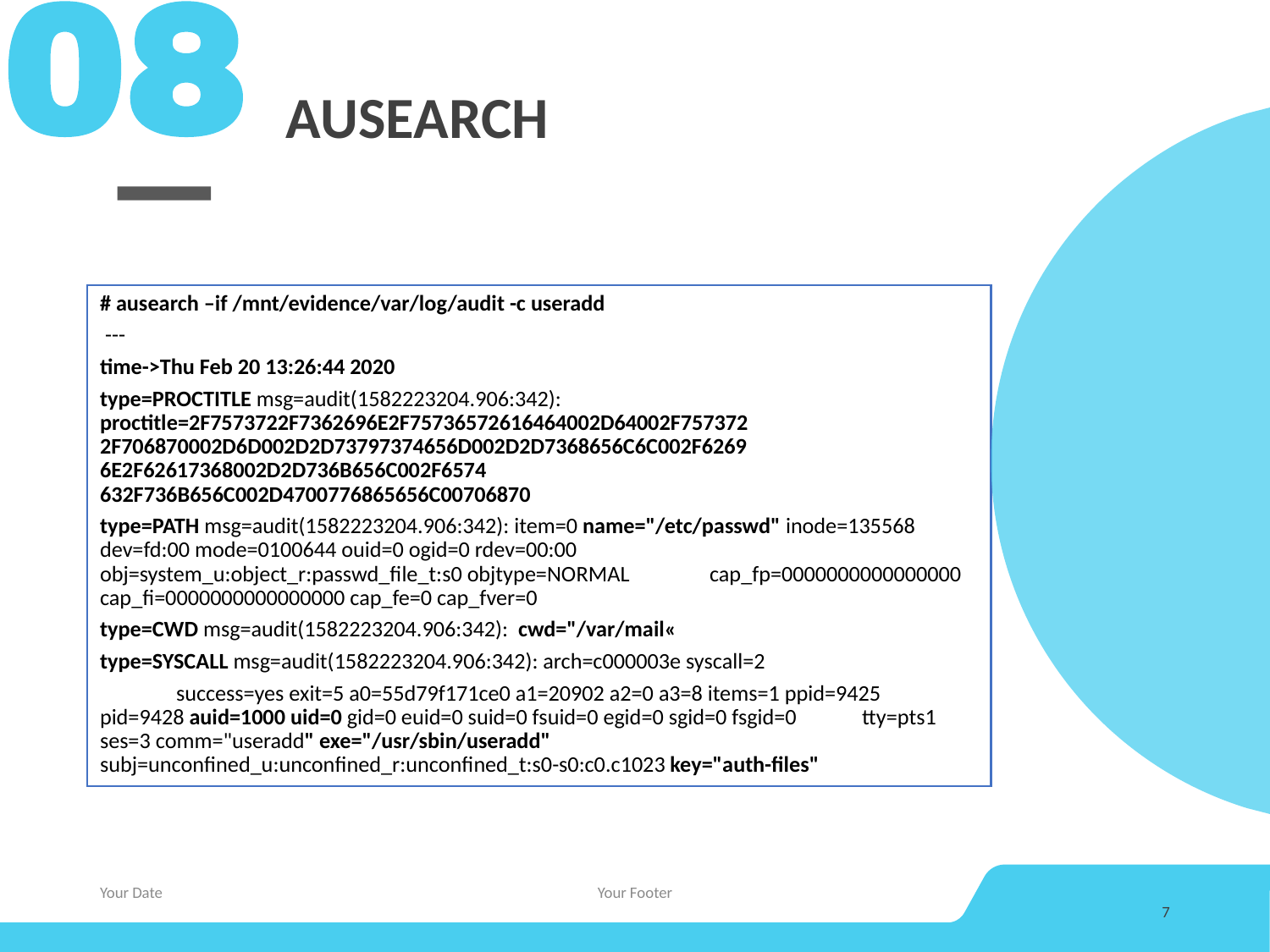

08
# AUSEARCH

# ausearch –if /mnt/evidence/var/log/audit -c useradd
 ---
time->Thu Feb 20 13:26:44 2020
type=PROCTITLE msg=audit(1582223204.906:342): 	proctitle=2F7573722F7362696E2F75736572616464002D64002F757372	2F706870002D6D002D2D73797374656D002D2D7368656C6C002F6269	6E2F62617368002D2D736B656C002F6574 	632F736B656C002D4700776865656C00706870
type=PATH msg=audit(1582223204.906:342): item=0 name="/etc/passwd" 	inode=135568 dev=fd:00 mode=0100644 ouid=0 ogid=0 rdev=00:00 	obj=system_u:object_r:passwd_file_t:s0 objtype=NORMAL 	cap_fp=0000000000000000 cap_fi=0000000000000000 cap_fe=0 cap_fver=0
type=CWD msg=audit(1582223204.906:342):  cwd="/var/mail«
type=SYSCALL msg=audit(1582223204.906:342): arch=c000003e syscall=2
	success=yes exit=5 a0=55d79f171ce0 a1=20902 a2=0 a3=8 items=1 ppid=9425 	pid=9428 auid=1000 uid=0 gid=0 euid=0 suid=0 fsuid=0 egid=0 sgid=0 fsgid=0 	tty=pts1 ses=3 comm="useradd" exe="/usr/sbin/useradd" 	subj=unconfined_u:unconfined_r:unconfined_t:s0-s0:c0.c1023 key="auth-files"

Your Date
Your Footer
7